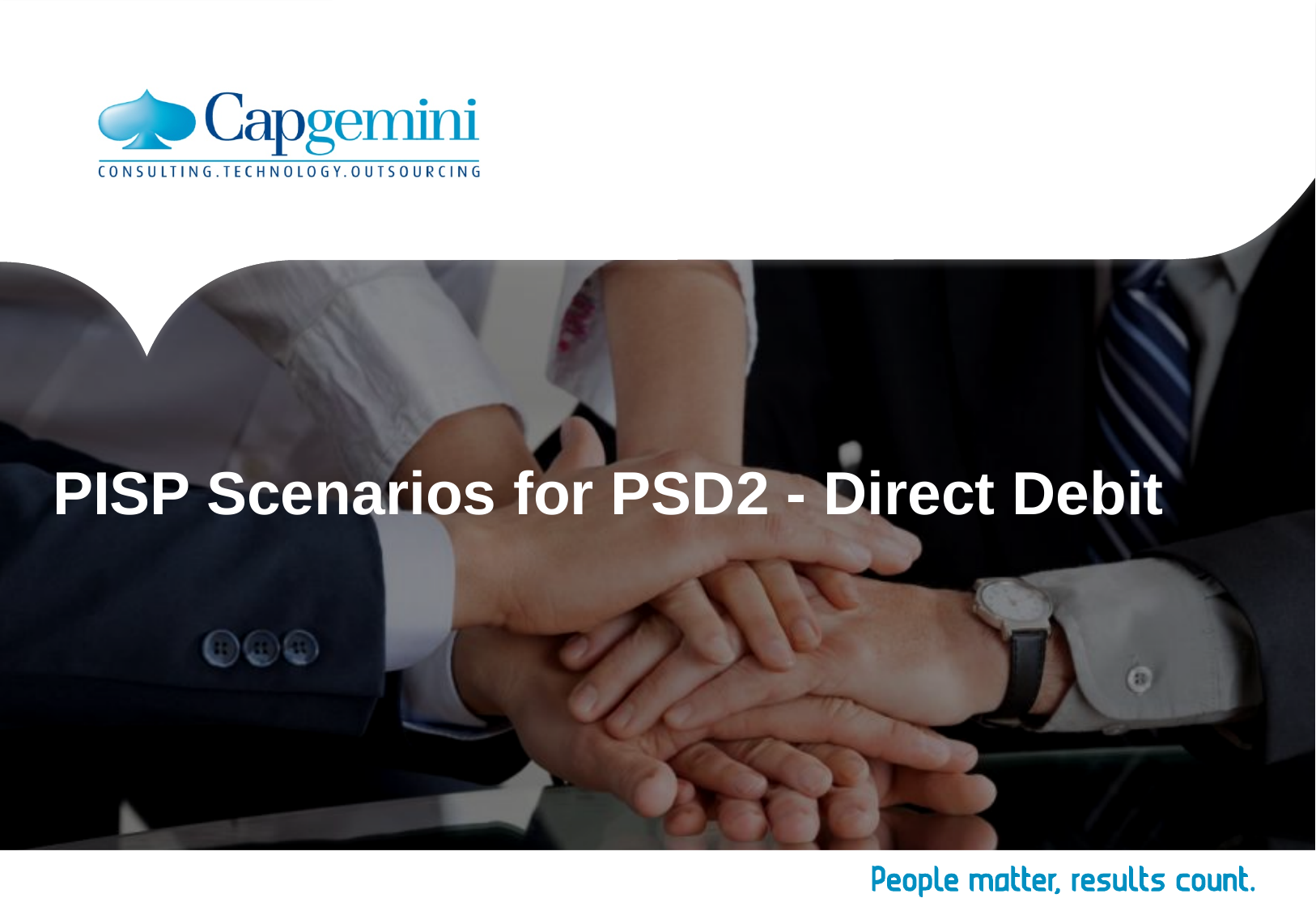

PISP Scenarios for PSD2 - Direct Debit